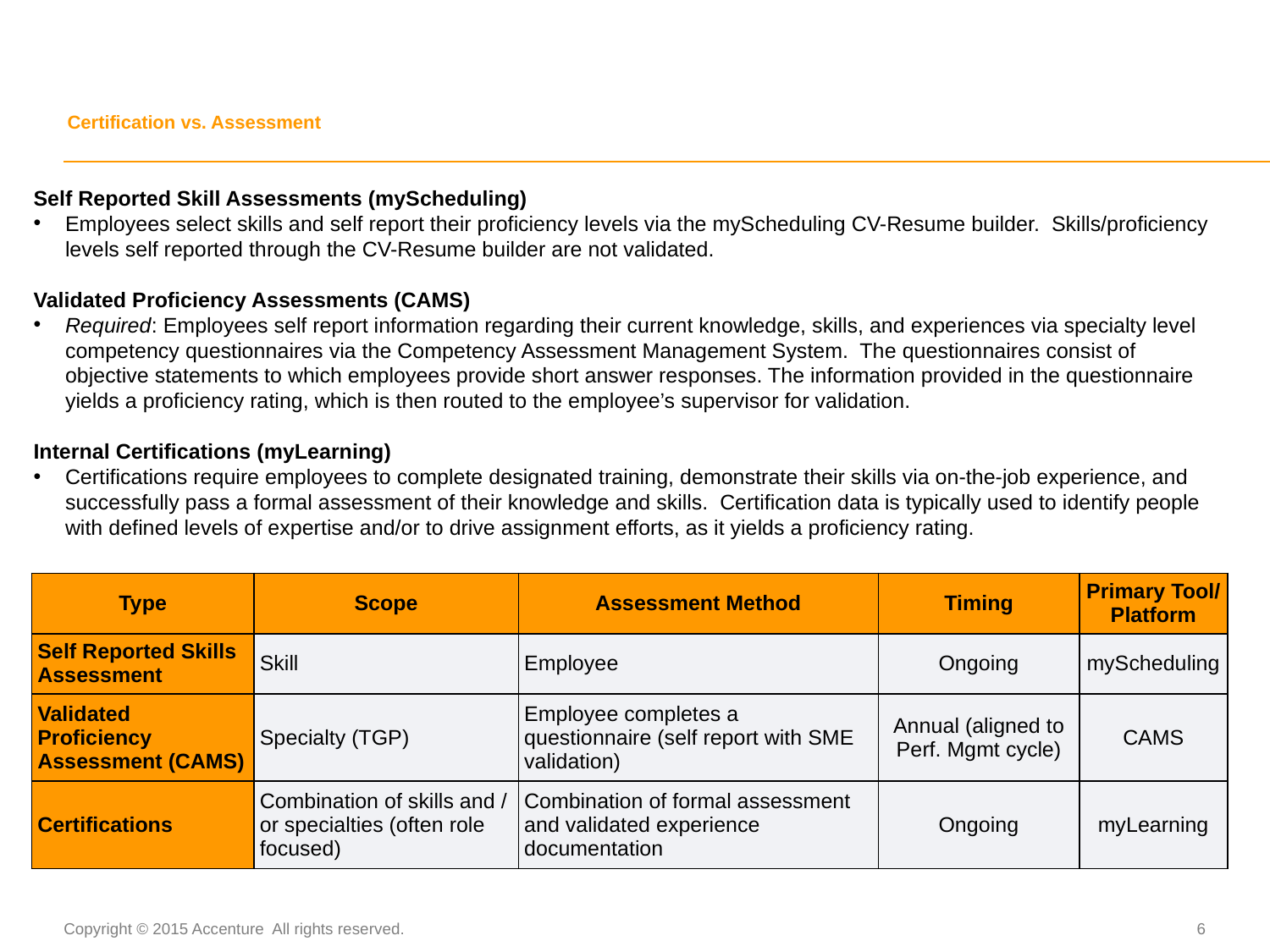

# Certification vs. Assessment
Self Reported Skill Assessments (myScheduling)
Employees select skills and self report their proficiency levels via the myScheduling CV-Resume builder.  Skills/proficiency levels self reported through the CV-Resume builder are not validated.

Validated Proficiency Assessments (CAMS)
Required: Employees self report information regarding their current knowledge, skills, and experiences via specialty level competency questionnaires via the Competency Assessment Management System.  The questionnaires consist of objective statements to which employees provide short answer responses. The information provided in the questionnaire yields a proficiency rating, which is then routed to the employee’s supervisor for validation.

Internal Certifications (myLearning)
Certifications require employees to complete designated training, demonstrate their skills via on-the-job experience, and successfully pass a formal assessment of their knowledge and skills.  Certification data is typically used to identify people with defined levels of expertise and/or to drive assignment efforts, as it yields a proficiency rating.

| Type | Scope | Assessment Method | Timing | Primary Tool/ Platform |
| --- | --- | --- | --- | --- |
| Self Reported Skills Assessment | Skill | Employee | Ongoing | myScheduling |
| Validated Proficiency Assessment (CAMS) | Specialty (TGP) | Employee completes a questionnaire (self report with SME validation) | Annual (aligned to Perf. Mgmt cycle) | CAMS |
| Certifications | Combination of skills and / or specialties (often role focused) | Combination of formal assessment and validated experience documentation | Ongoing | myLearning |